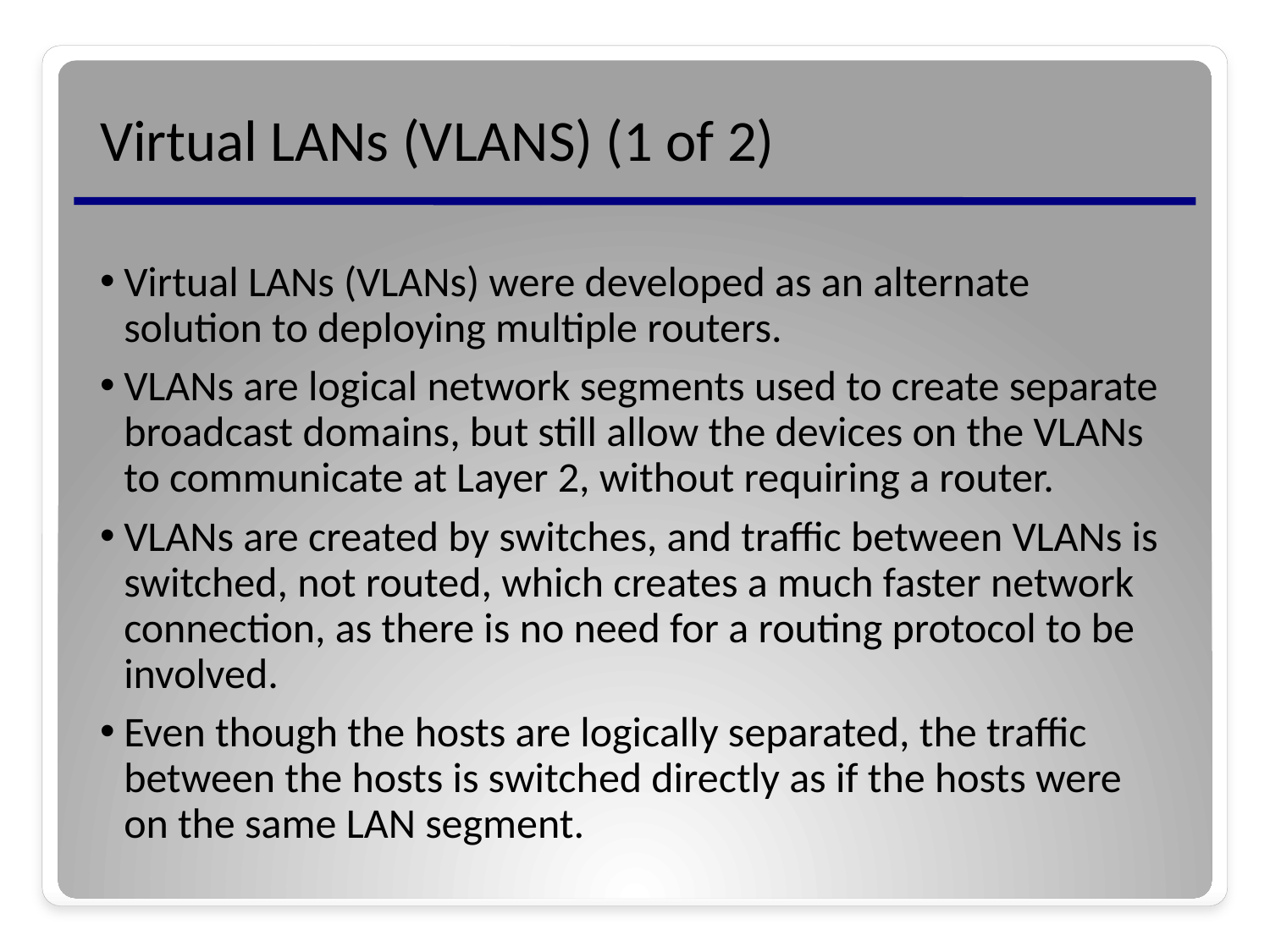

# Virtual LANs (VLANS) (1 of 2)
Virtual LANs (VLANs) were developed as an alternate solution to deploying multiple routers.
VLANs are logical network segments used to create separate broadcast domains, but still allow the devices on the VLANs to communicate at Layer 2, without requiring a router.
VLANs are created by switches, and traffic between VLANs is switched, not routed, which creates a much faster network connection, as there is no need for a routing protocol to be involved.
Even though the hosts are logically separated, the traffic between the hosts is switched directly as if the hosts were on the same LAN segment.